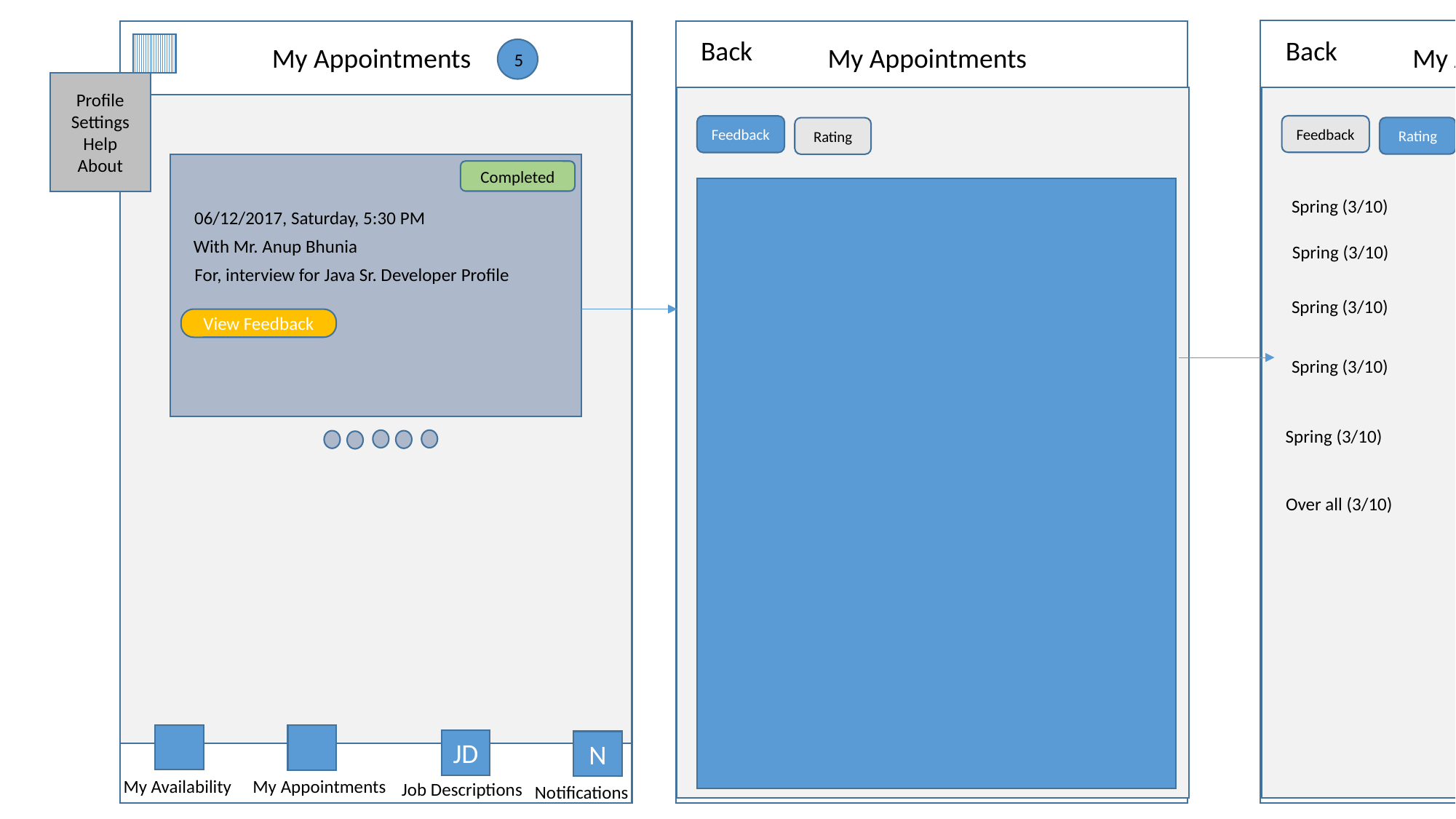

Back
Back

My Appointments
My Appointments
My Appointments
5
Profile
Settings
Help
About

Feedback
Feedback
Rating
Rating

06/12/2017, Saturday, 5:30 PM
With Mr. Anup Bhunia
For, interview for Java Sr. Developer Profile

Completed

Spring (3/10)

Spring (3/10)

Spring (3/10)

View Feedback
Spring (3/10)

Spring (3/10)

Over all (3/10)

JD
N
My Appointments
My Availability
Job Descriptions
Notifications